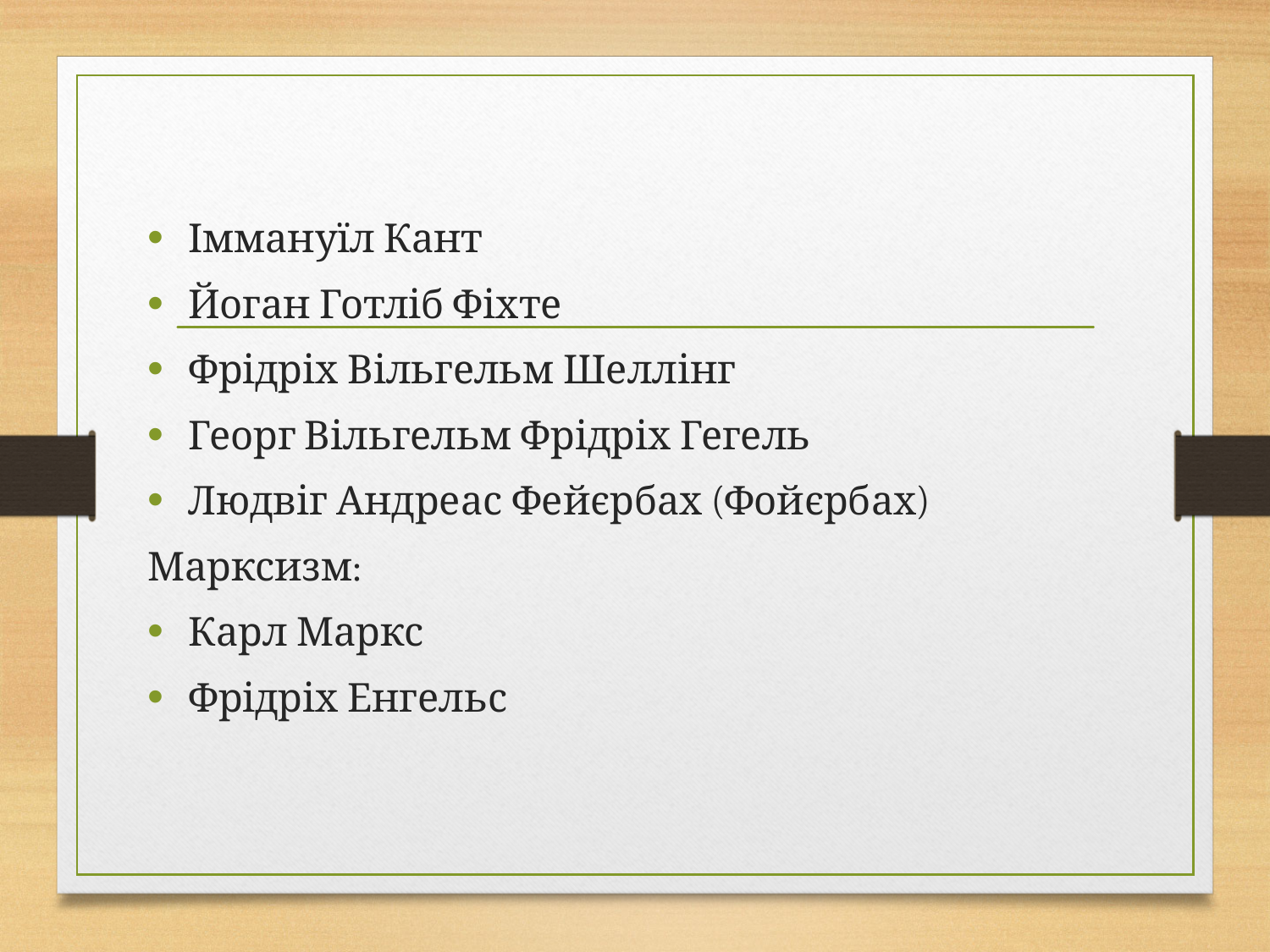

Іммануїл Кант
Йоган Готліб Фіхте
Фрідріх Вільгельм Шеллінг
Георг Вільгельм Фрідріх Гегель
Людвіг Андреас Фейєрбах (Фойєрбах)
Марксизм:
Карл Маркс
Фрідріх Енгельс